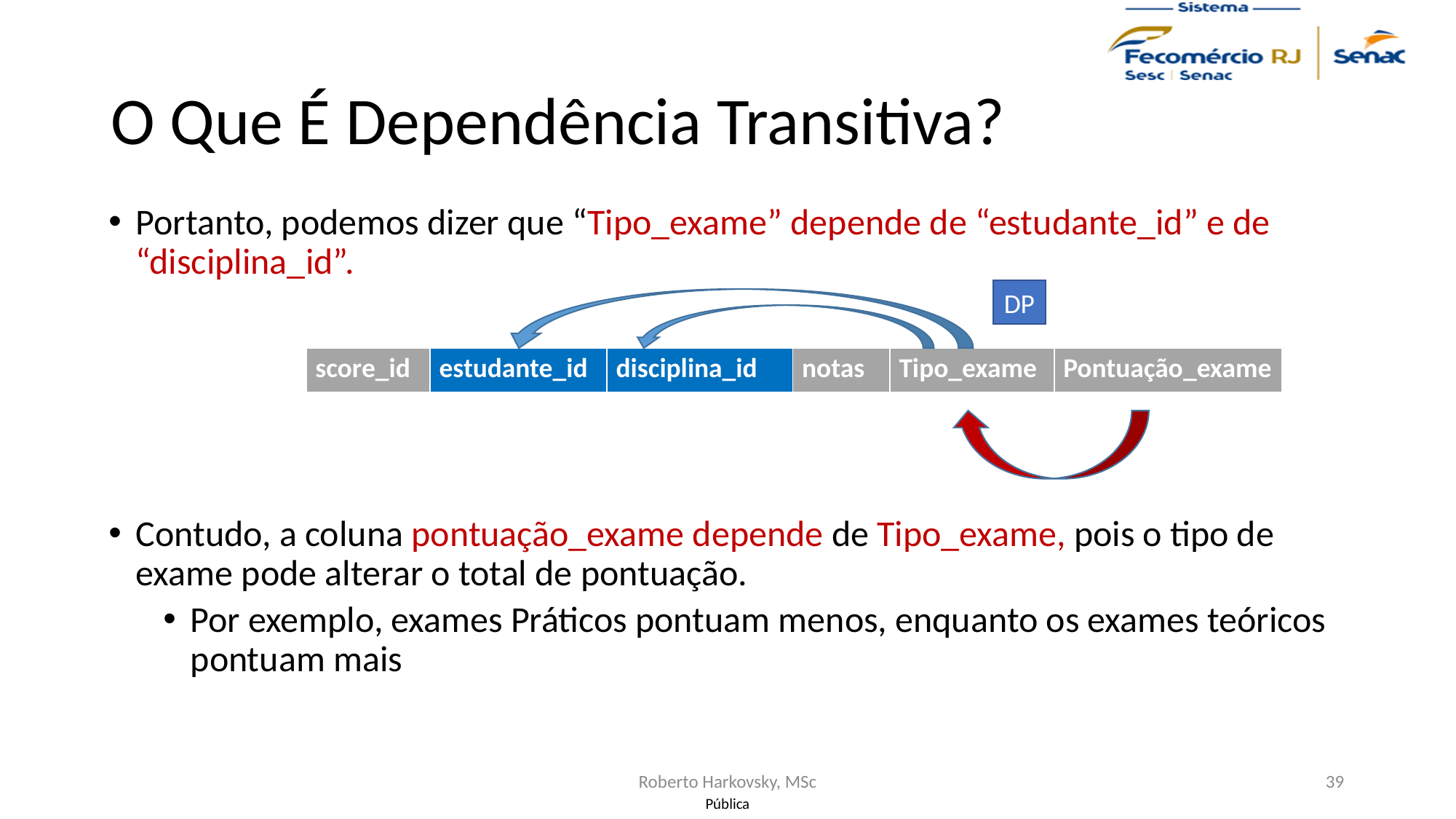

# O Que É Dependência Transitiva?
Portanto, podemos dizer que “Tipo_exame” depende de “estudante_id” e de “disciplina_id”.

Contudo, a coluna pontuação_exame depende de Tipo_exame, pois o tipo de exame pode alterar o total de pontuação.
Por exemplo, exames Práticos pontuam menos, enquanto os exames teóricos pontuam mais
DP

| score\_id | estudante\_id | disciplina\_id | notas | Tipo\_exame | Pontuação\_exame |
| --- | --- | --- | --- | --- | --- |

Roberto Harkovsky, MSc
39